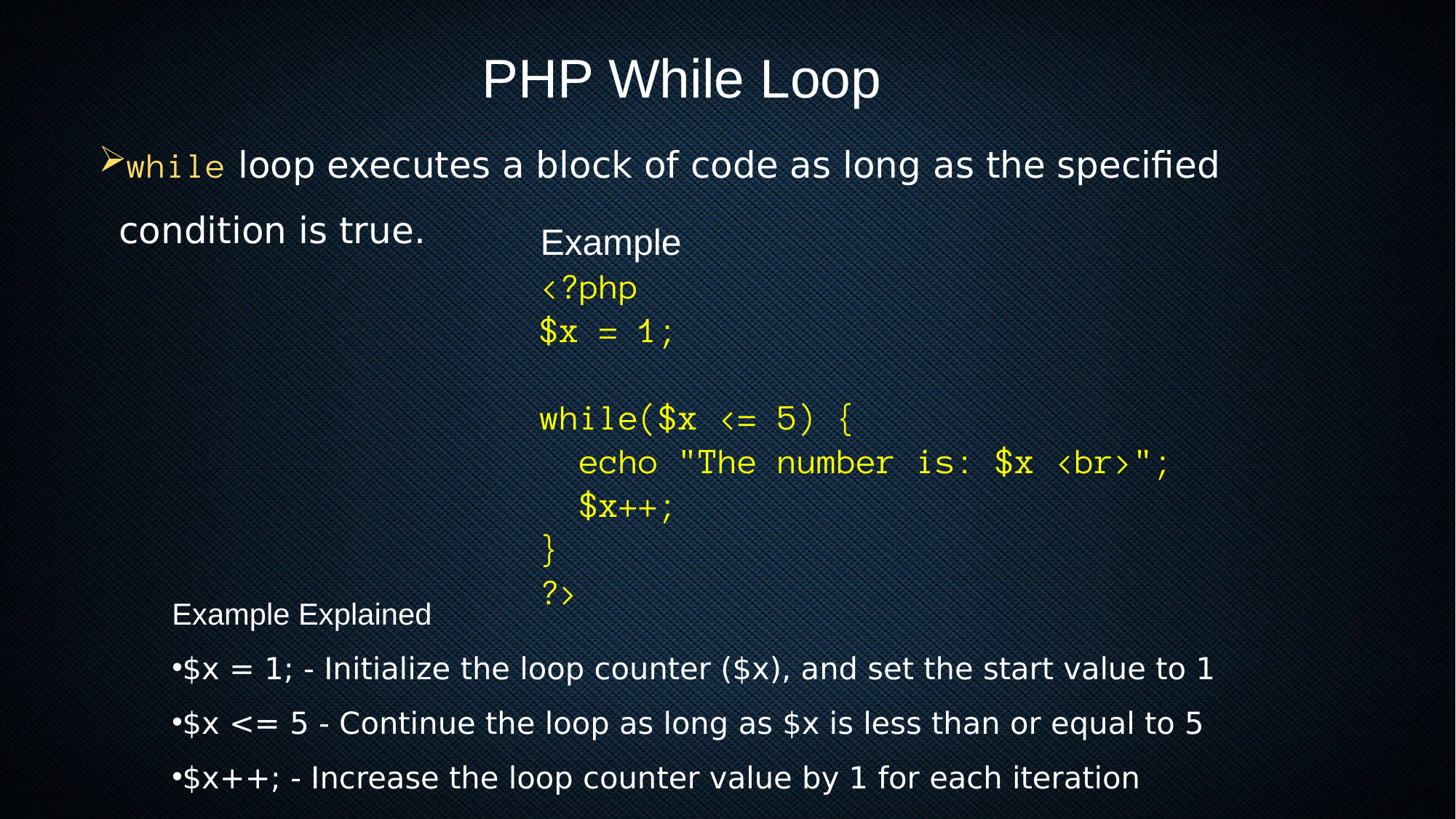

PHP While Loop
while loop executes a block of code as long as the specified condition is true.
Example
<?php
$x = 1;
while($x <= 5) {
  echo "The number is: $x <br>";
  $x++;
}
?>
Example Explained
$x = 1; - Initialize the loop counter ($x), and set the start value to 1
$x <= 5 - Continue the loop as long as $x is less than or equal to 5
$x++; - Increase the loop counter value by 1 for each iteration